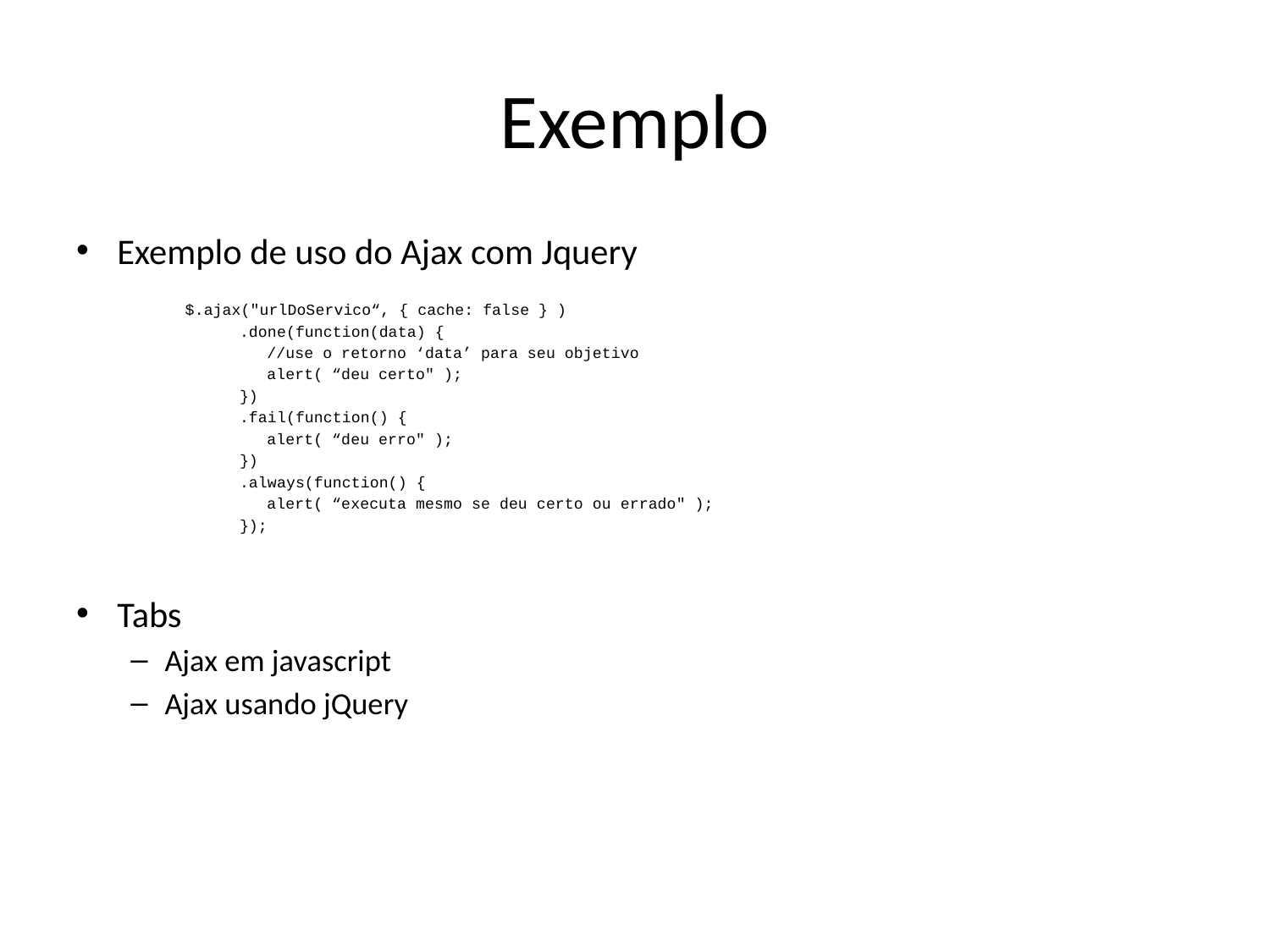

# Exemplo
Exemplo de uso do Ajax com Jquery

$.ajax("urlDoServico“, { cache: false } )
.done(function(data) {
	//use o retorno ‘data’ para seu objetivo
	alert( “deu certo" );
})
.fail(function() {
	alert( “deu erro" );
})
.always(function() {
	alert( “executa mesmo se deu certo ou errado" );
});

Tabs
Ajax em javascript
Ajax usando jQuery